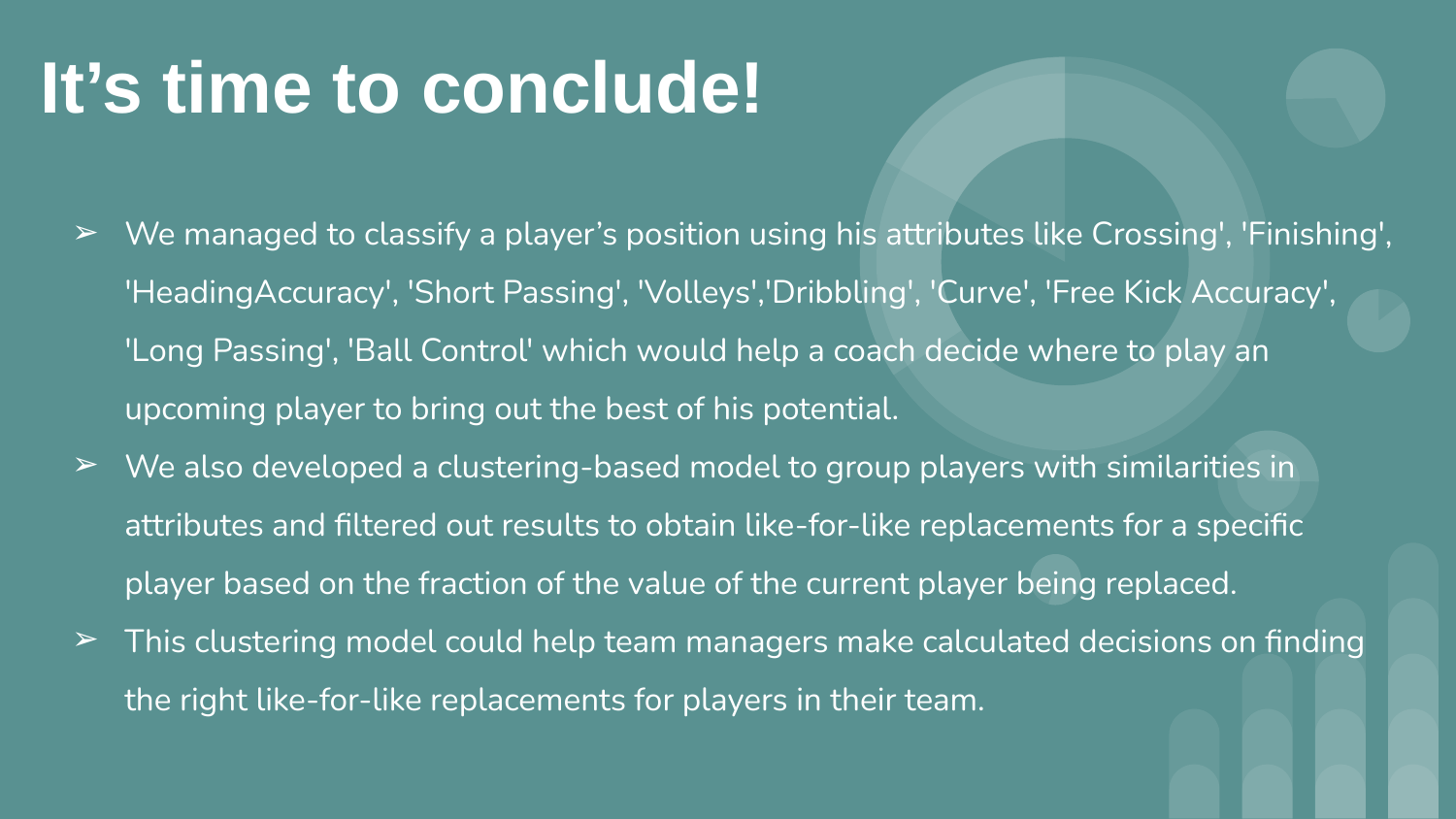

# It’s time to conclude!
We managed to classify a player’s position using his attributes like Crossing', 'Finishing', 'HeadingAccuracy', 'Short Passing', 'Volleys','Dribbling', 'Curve', 'Free Kick Accuracy', 'Long Passing', 'Ball Control' which would help a coach decide where to play an upcoming player to bring out the best of his potential.
We also developed a clustering-based model to group players with similarities in attributes and filtered out results to obtain like-for-like replacements for a specific player based on the fraction of the value of the current player being replaced.
This clustering model could help team managers make calculated decisions on finding the right like-for-like replacements for players in their team.